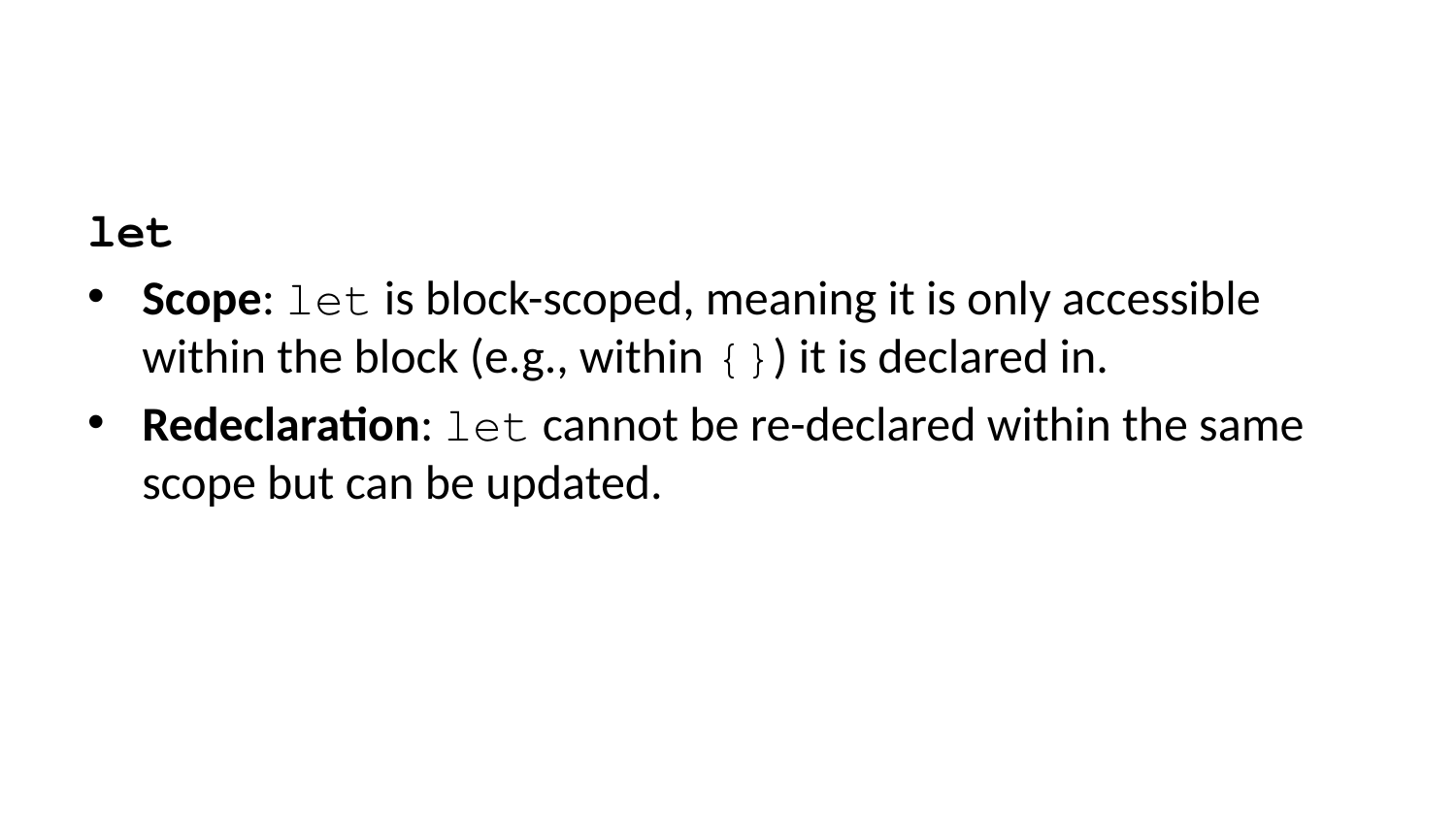

let
Scope: let is block-scoped, meaning it is only accessible within the block (e.g., within {}) it is declared in.
Redeclaration: let cannot be re-declared within the same scope but can be updated.